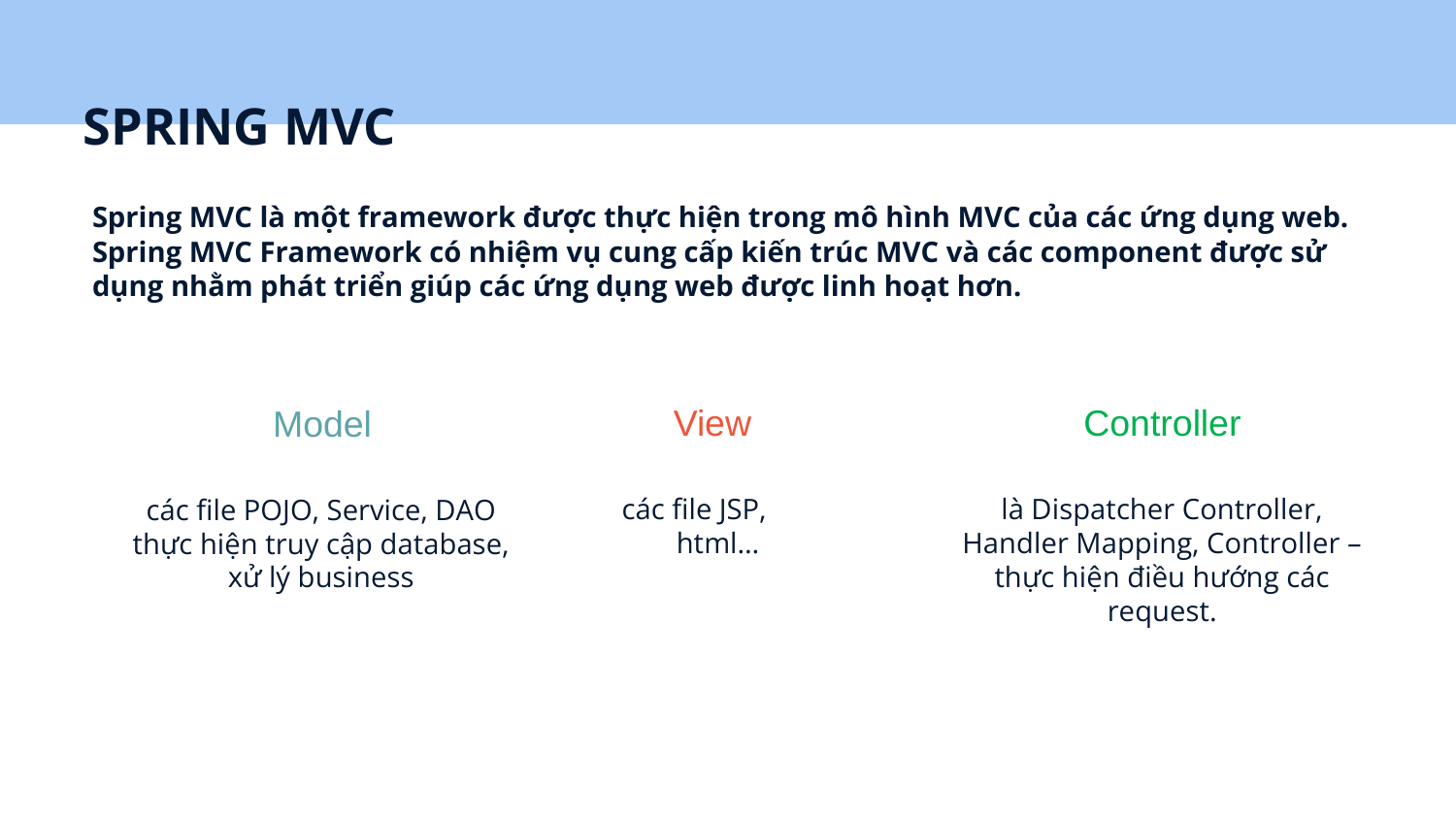

SPRING MVC
Spring MVC là một framework được thực hiện trong mô hình MVC của các ứng dụng web.
Spring MVC Framework có nhiệm vụ cung cấp kiến trúc MVC và các component được sử
dụng nhằm phát triển giúp các ứng dụng web được linh hoạt hơn.
View
Controller
Model
các file JSP, html…
là Dispatcher Controller, Handler Mapping, Controller – thực hiện điều hướng các request.
các file POJO, Service, DAO thực hiện truy cập database, xử lý business